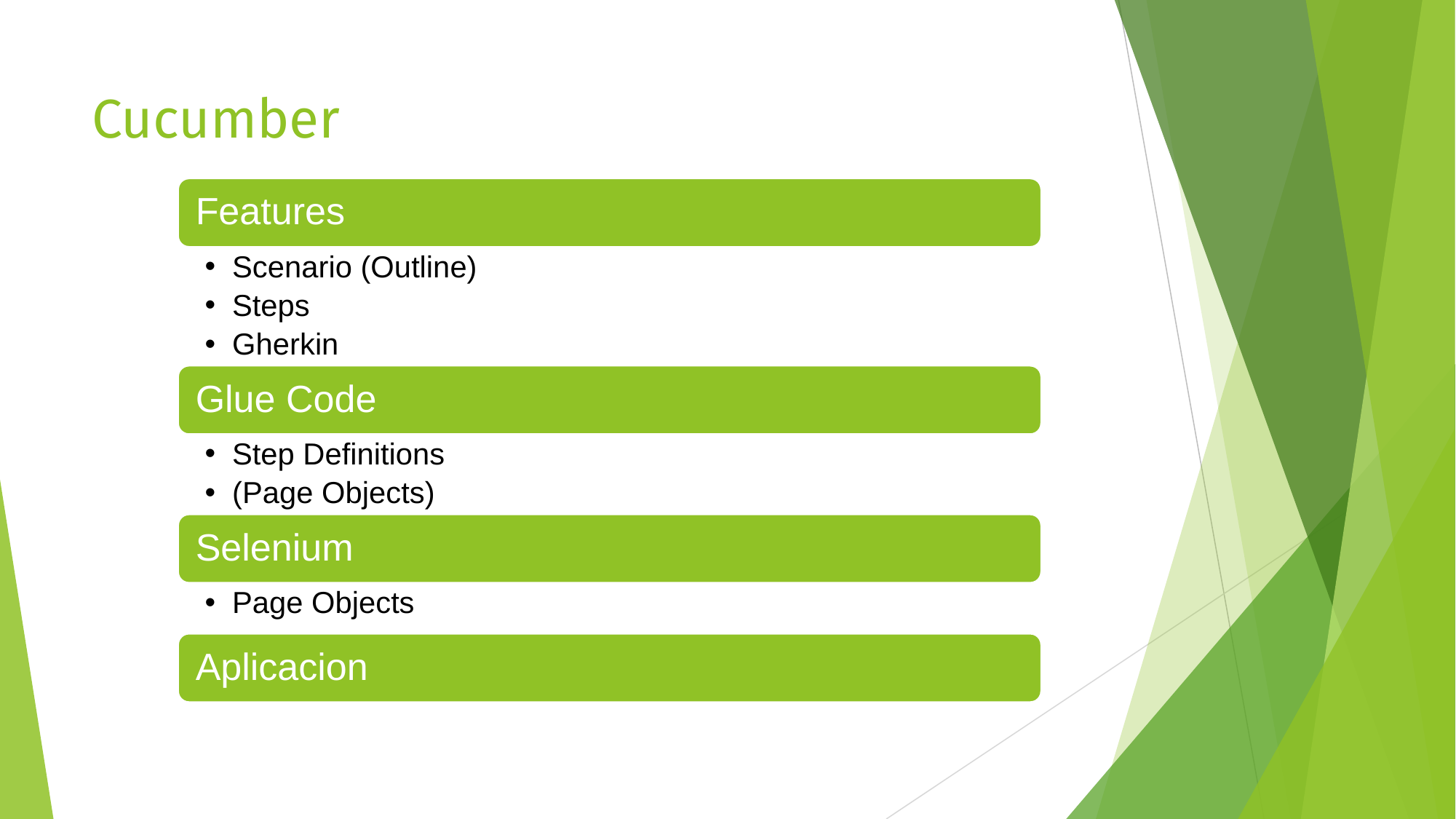

# Cucumber
Features
Scenario (Outline)
Steps
Gherkin
Glue Code
Step Definitions
(Page Objects)
Selenium
Page Objects
Aplicacion